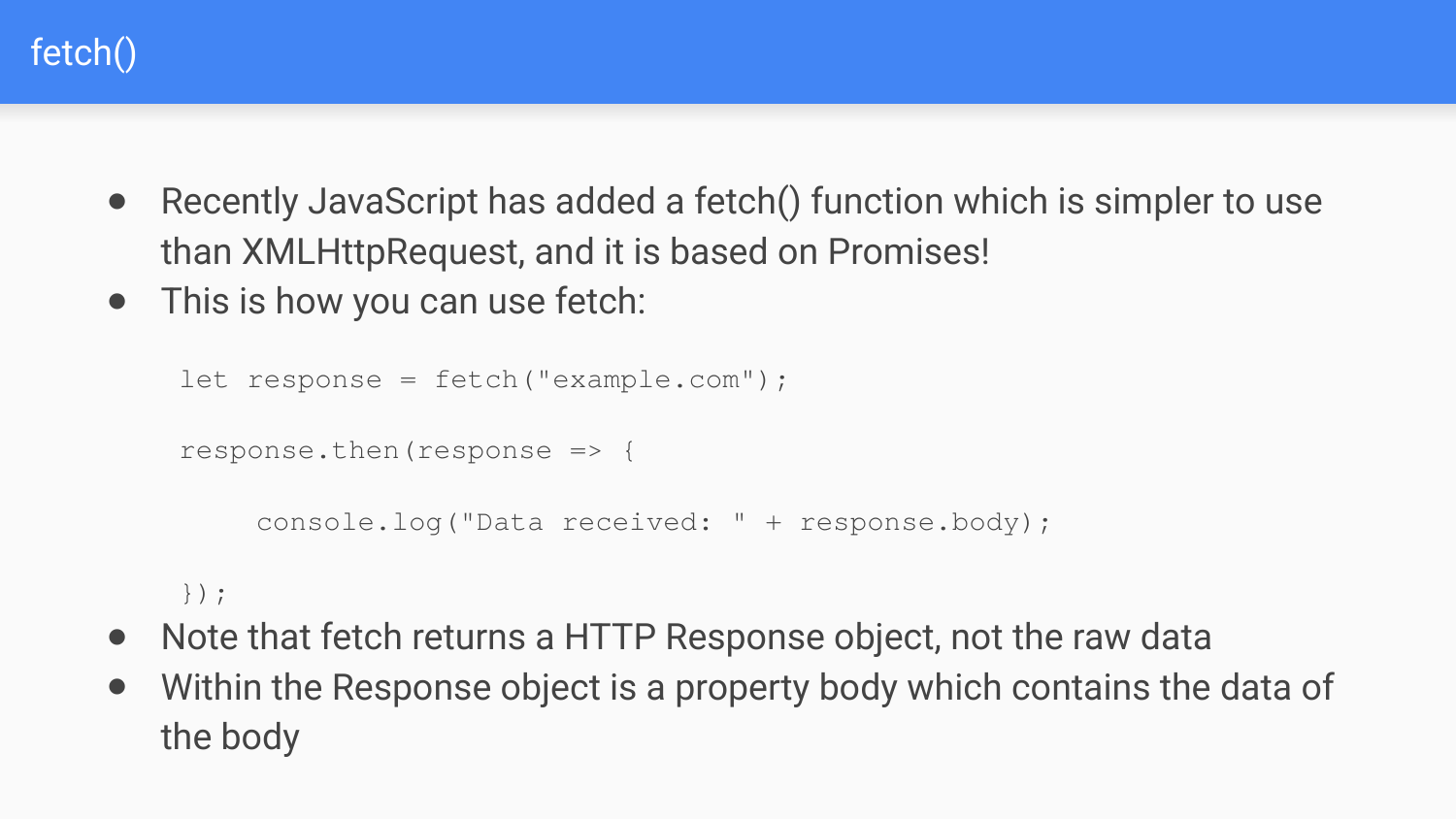

# fetch()
Recently JavaScript has added a fetch() function which is simpler to use than XMLHttpRequest, and it is based on Promises!
This is how you can use fetch:
let response = fetch("example.com");
response.then(response => {
console.log("Data received: " + response.body);
});
Note that fetch returns a HTTP Response object, not the raw data
Within the Response object is a property body which contains the data of the body